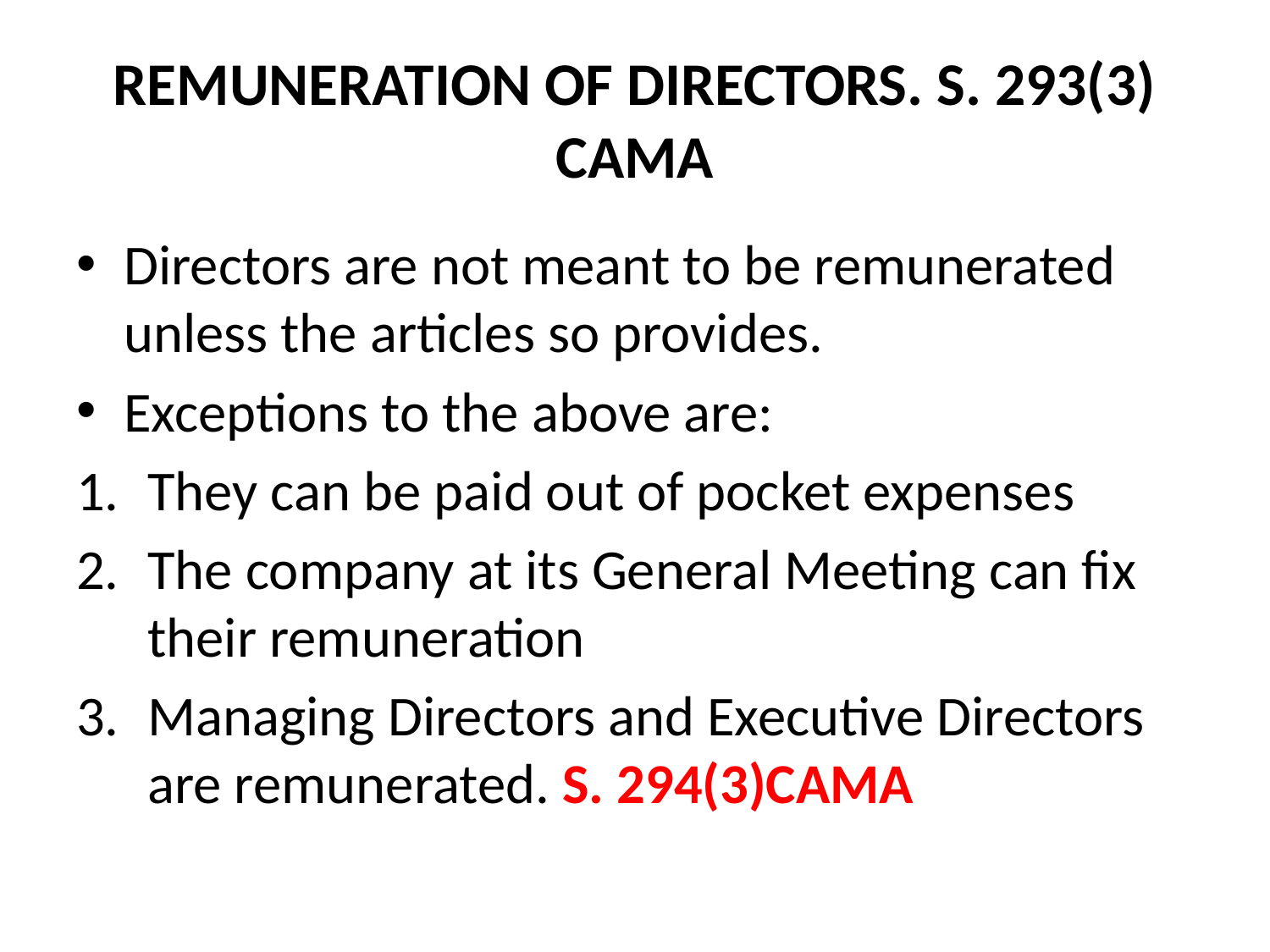

# REMUNERATION OF DIRECTORS. S. 293(3) CAMA
Directors are not meant to be remunerated unless the articles so provides.
Exceptions to the above are:
They can be paid out of pocket expenses
The company at its General Meeting can fix their remuneration
Managing Directors and Executive Directors are remunerated. S. 294(3)CAMA